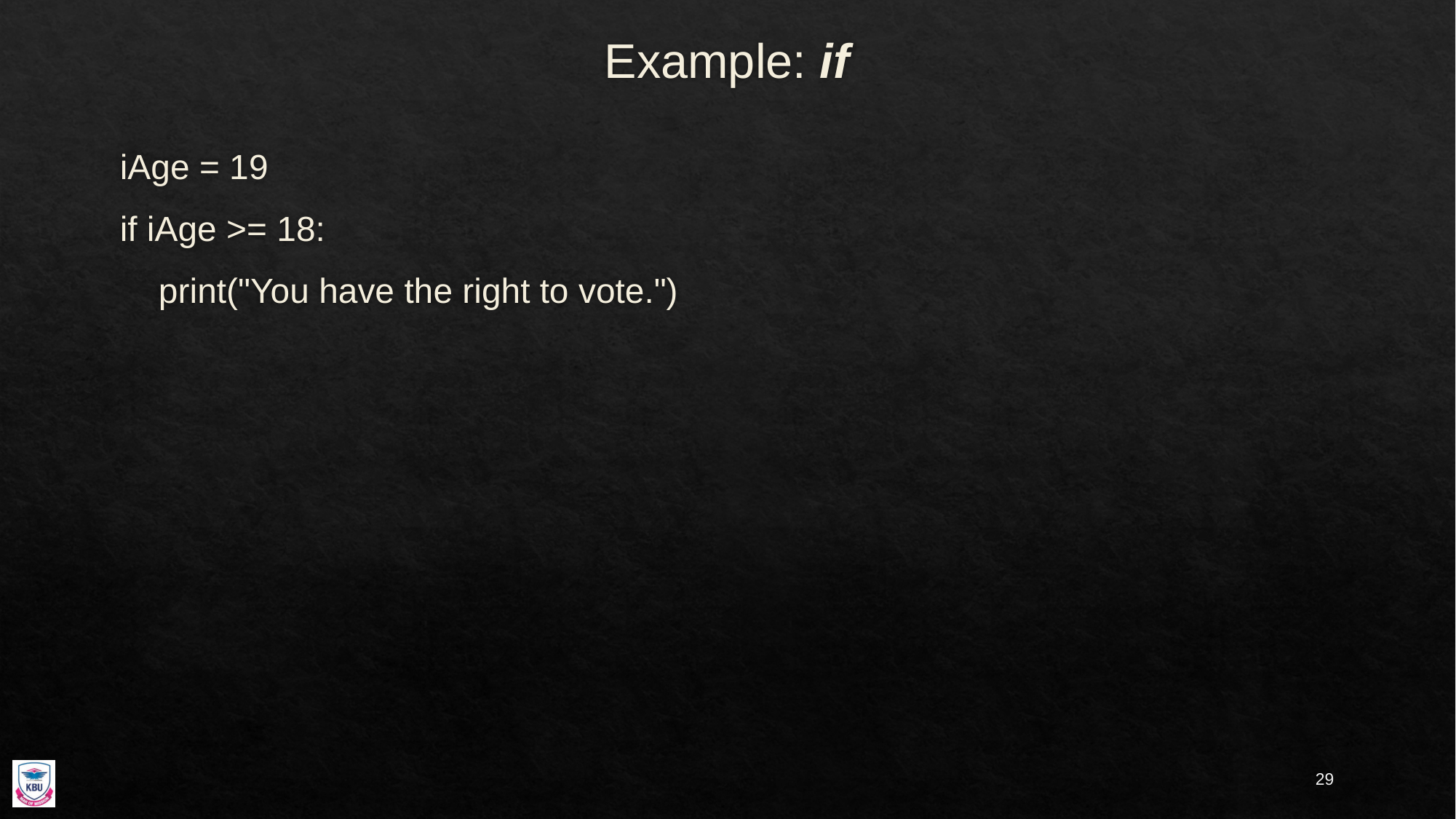

# Example: if
iAge = 19
if iAge >= 18:
    print("You have the right to vote.")
29